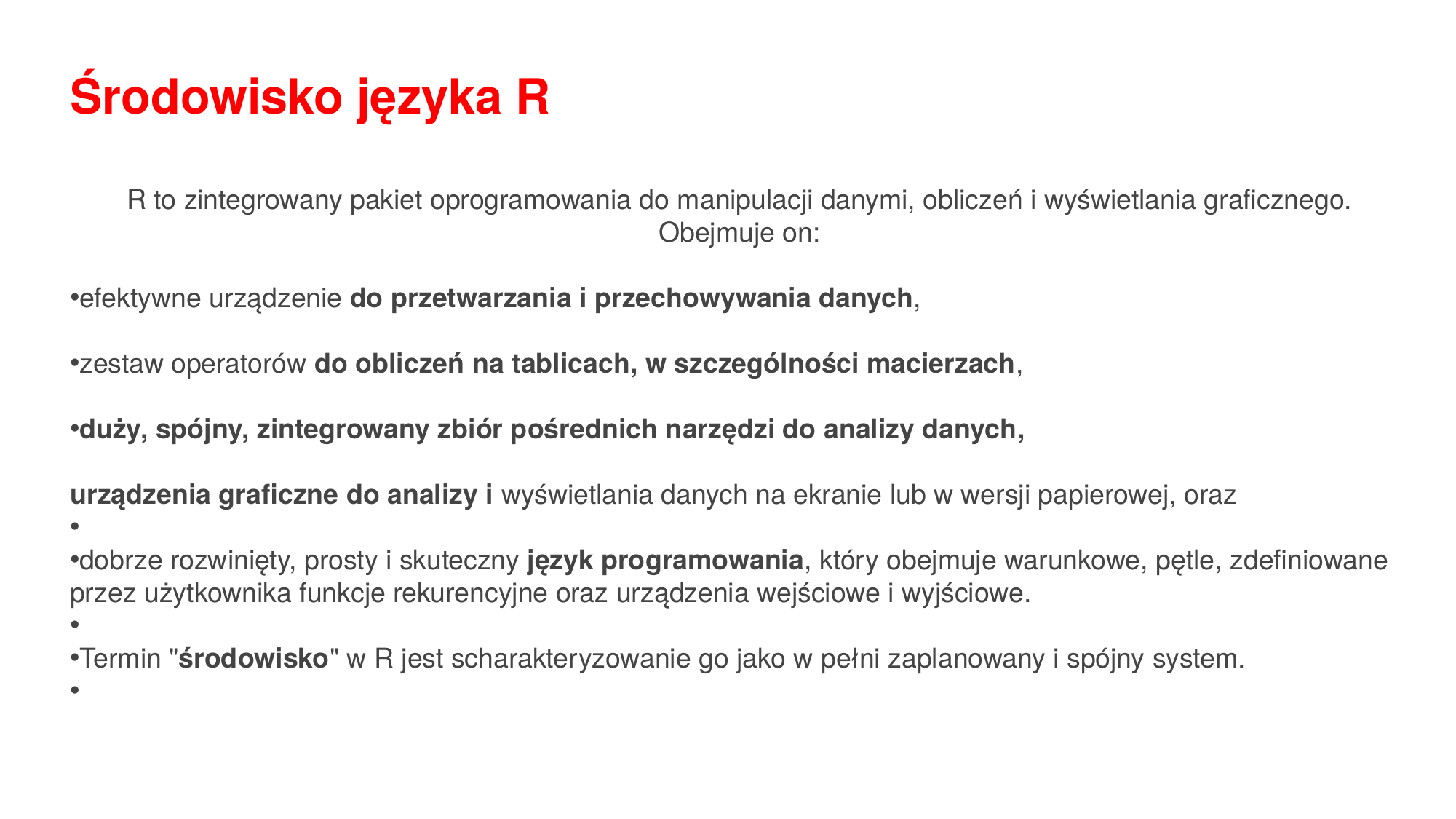

Środowisko języka R

R to zintegrowany pakiet oprogramowania do manipulacji danymi, obliczeń i wyświetlania graficznego. Obejmuje on:

efektywne urządzenie do przetwarzania i przechowywania danych,

zestaw operatorów do obliczeń na tablicach, w szczególności macierzach,

duży, spójny, zintegrowany zbiór pośrednich narzędzi do analizy danych,

urządzenia graficzne do analizy i wyświetlania danych na ekranie lub w wersji papierowej, oraz

dobrze rozwinięty, prosty i skuteczny język programowania, który obejmuje warunkowe, pętle, zdefiniowane przez użytkownika funkcje rekurencyjne oraz urządzenia wejściowe i wyjściowe.

Termin "środowisko" w R jest scharakteryzowanie go jako w pełni zaplanowany i spójny system.